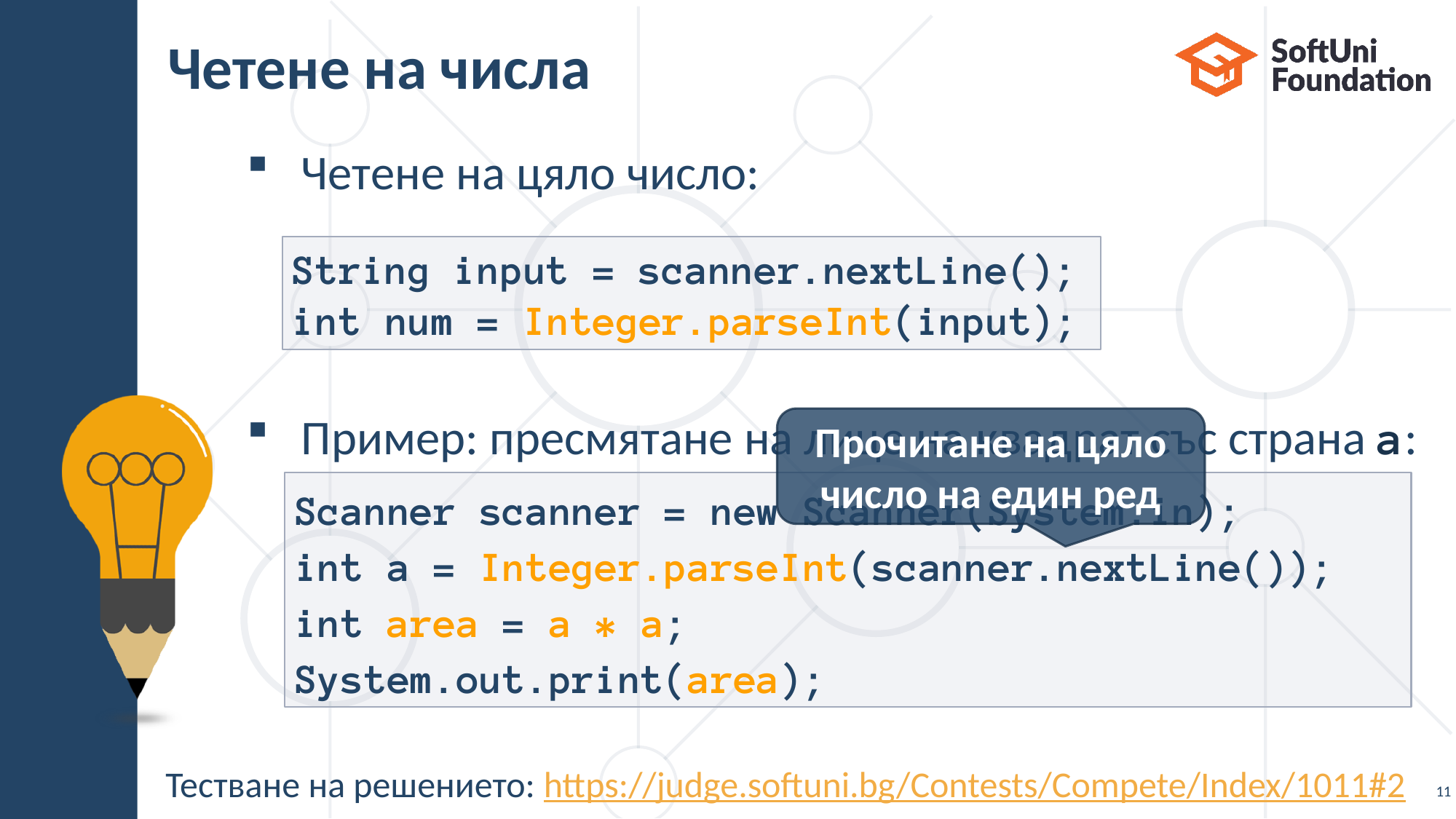

# Четене на числа
Четене на цяло число:

Пример: пресмятане на лице на квадрат със страна а:

String input = scanner.nextLine();
int num = Integer.parseInt(input);
Прочитане на цяло число на един ред
Scanner scanner = new Scanner(System.in);
int a = Integer.parseInt(scanner.nextLine());
int area = a * a;
System.out.print(area);
Тестване на решението: https://judge.softuni.bg/Contests/Compete/Index/1011#2
11